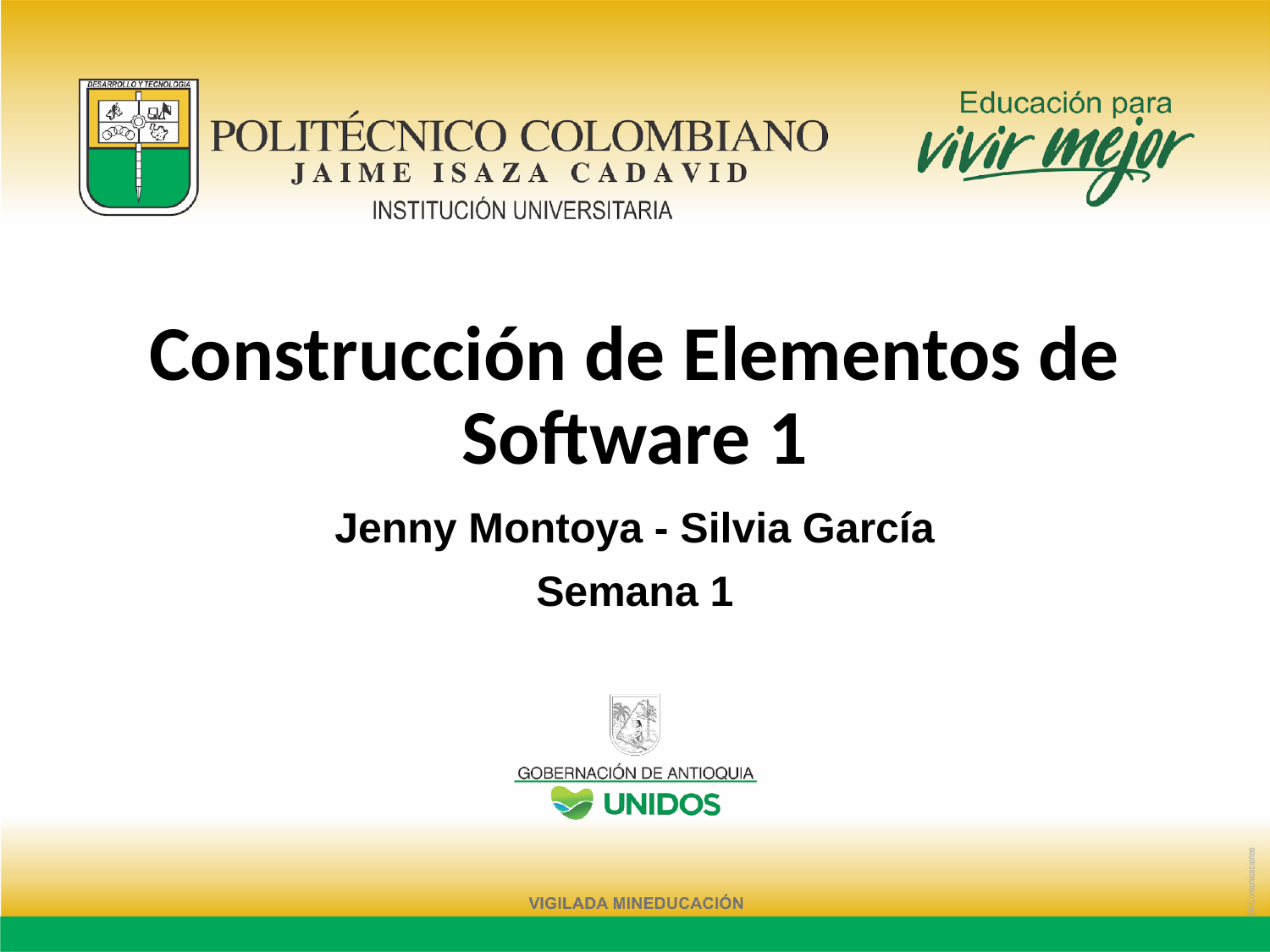

# Construcción de Elementos de Software 1
Jenny Montoya - Silvia García
Semana 1